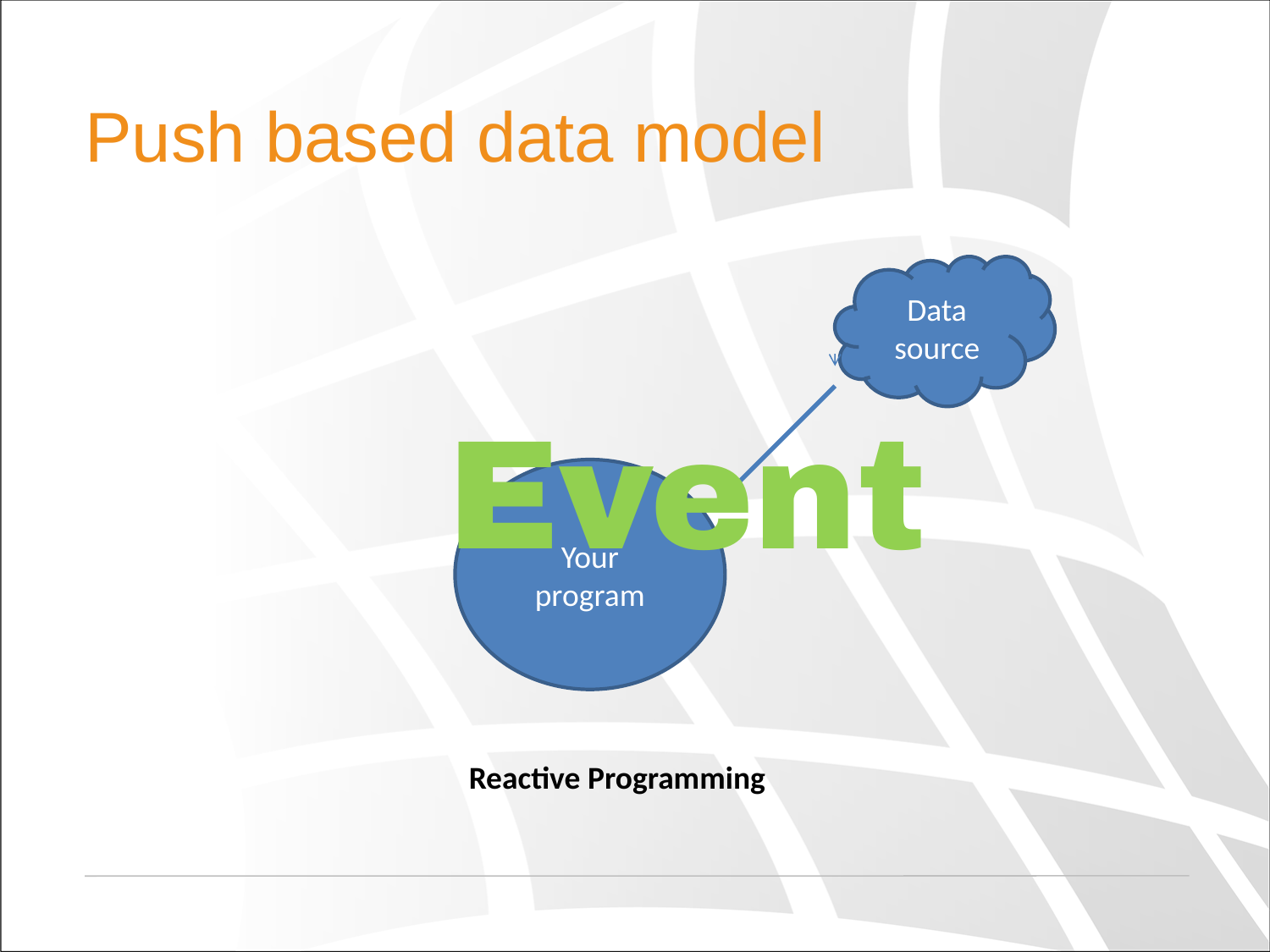

# Push based data model
Data source
Event
Your program
Reactive Programming